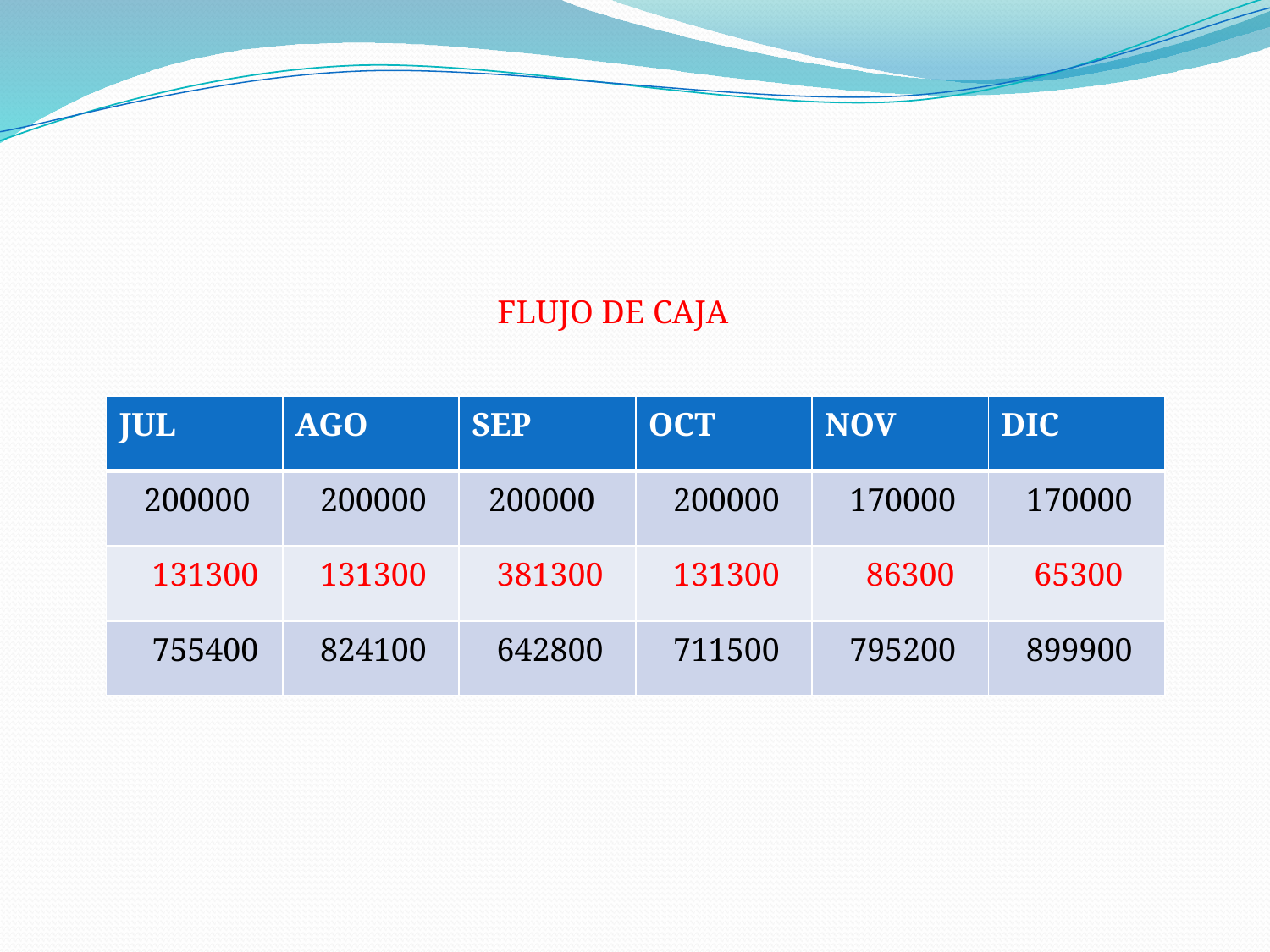

FLUJO DE CAJA
| JUL | AGO | SEP | OCT | NOV | DIC |
| --- | --- | --- | --- | --- | --- |
| 200000 | 200000 | 200000 | 200000 | 170000 | 170000 |
| 131300 | 131300 | 381300 | 131300 | 86300 | 65300 |
| 755400 | 824100 | 642800 | 711500 | 795200 | 899900 |